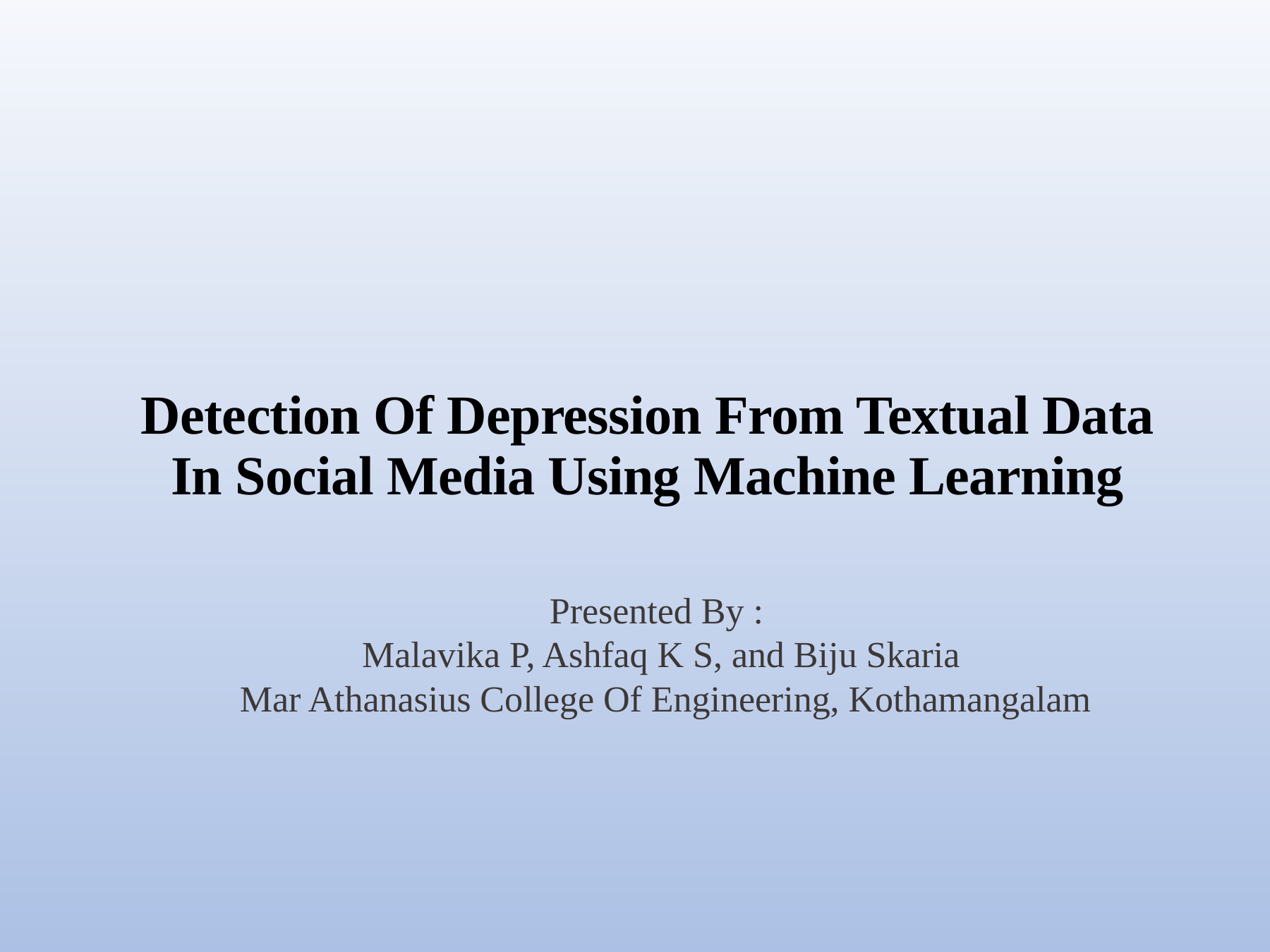

Detection Of Depression From Textual Data In Social Media Using Machine Learning
Presented By :
Malavika P, Ashfaq K S, and Biju Skaria
 Mar Athanasius College Of Engineering, Kothamangalam